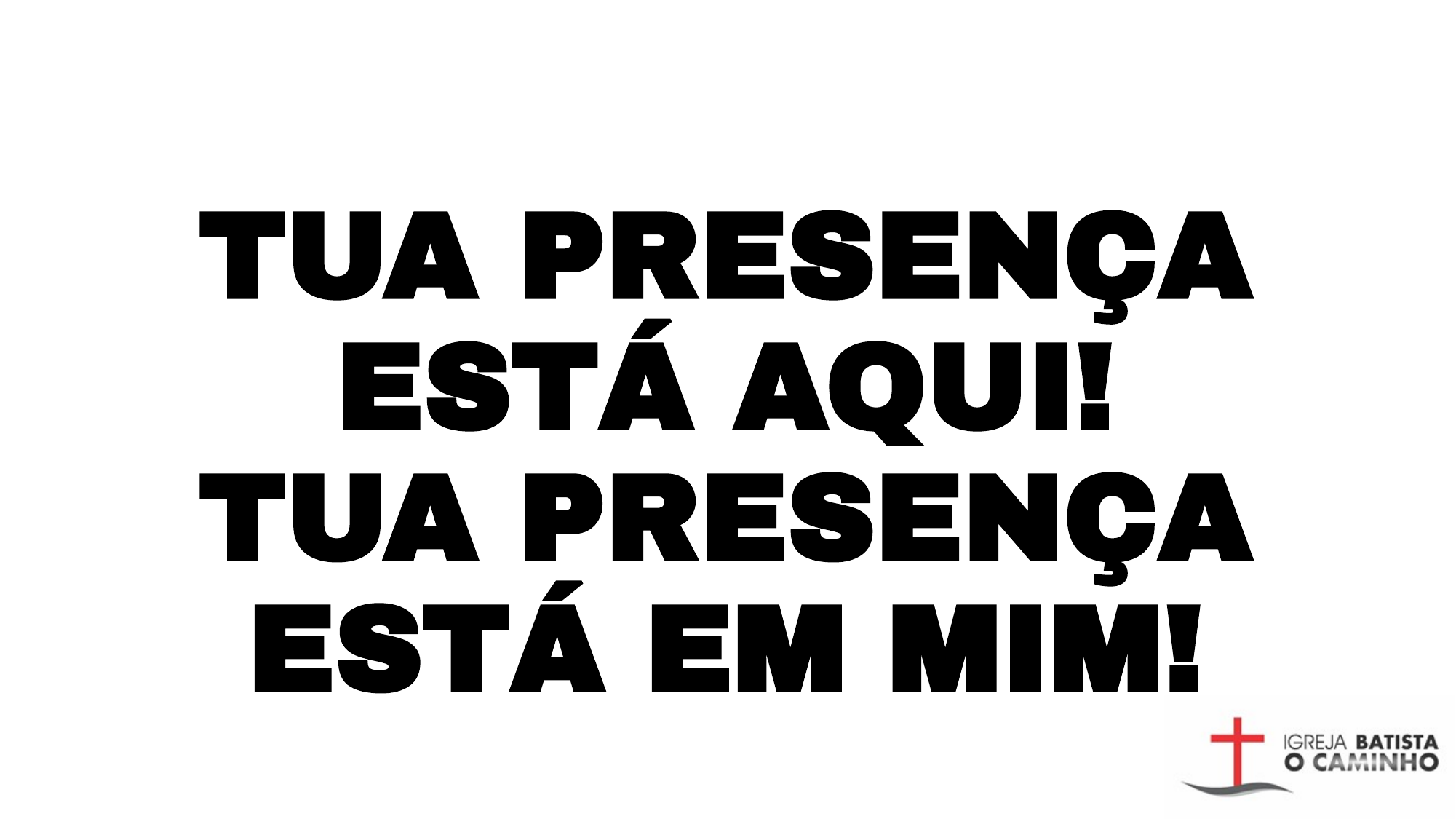

# TUA PRESENÇA ESTÁ AQUI! TUA PRESENÇA ESTÁ EM MIM!